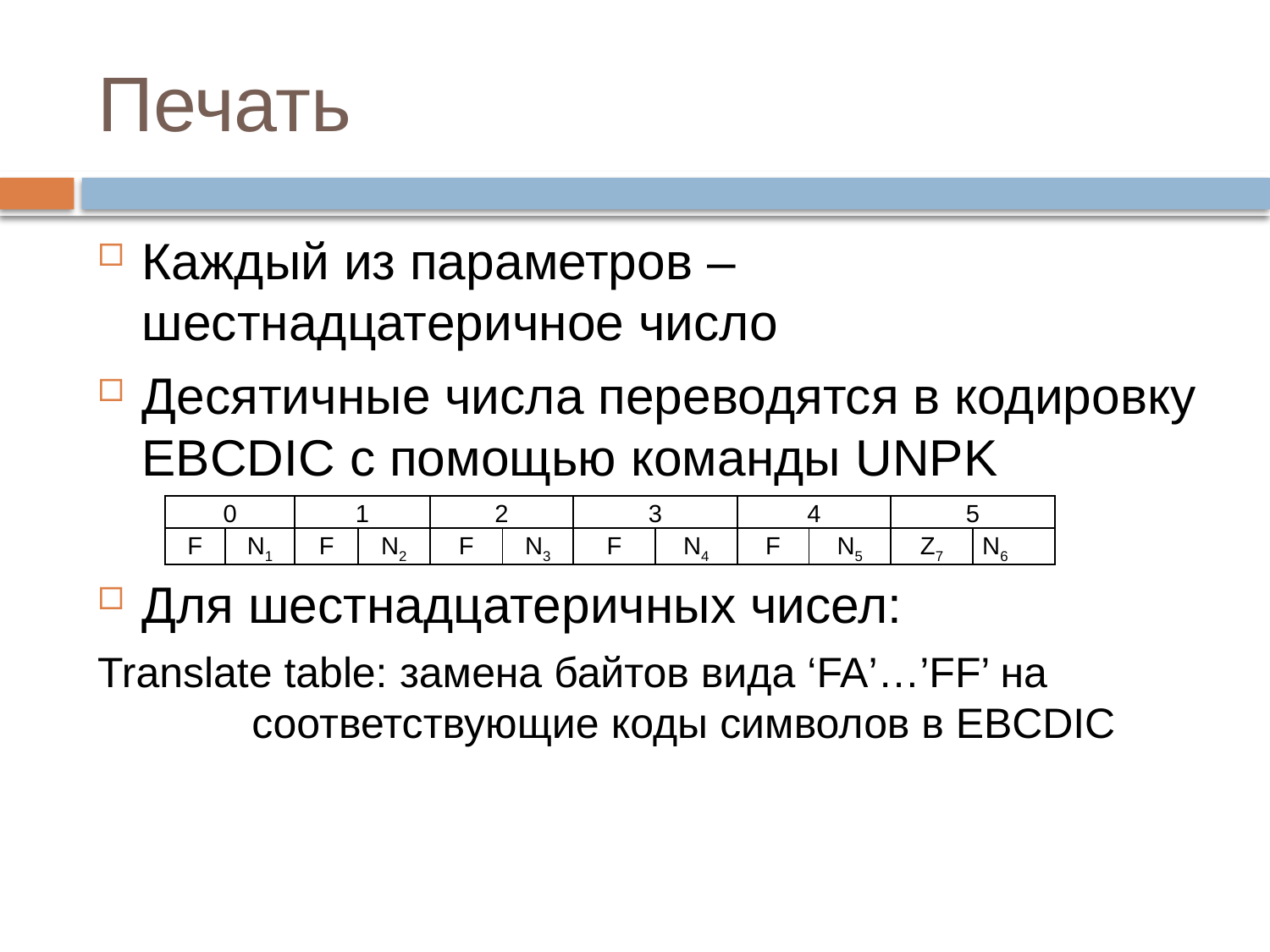

# Печать
Каждый из параметров – шестнадцатеричное число
Десятичные числа переводятся в кодировку EBCDIC с помощью команды UNPK

Для шестнадцатеричных чисел:
Translate table: замена байтов вида ‘FA’…’FF’ на                           соответствующие коды символов в EBCDIC
| 0 |  | 1 |  | 2 |  | 3 |  | 4 |  | 5 |  |
| --- | --- | --- | --- | --- | --- | --- | --- | --- | --- | --- | --- |
| F | N1 | F | N2 | F | N3 | F | N4 | F | N5 | Z7 | N6 |